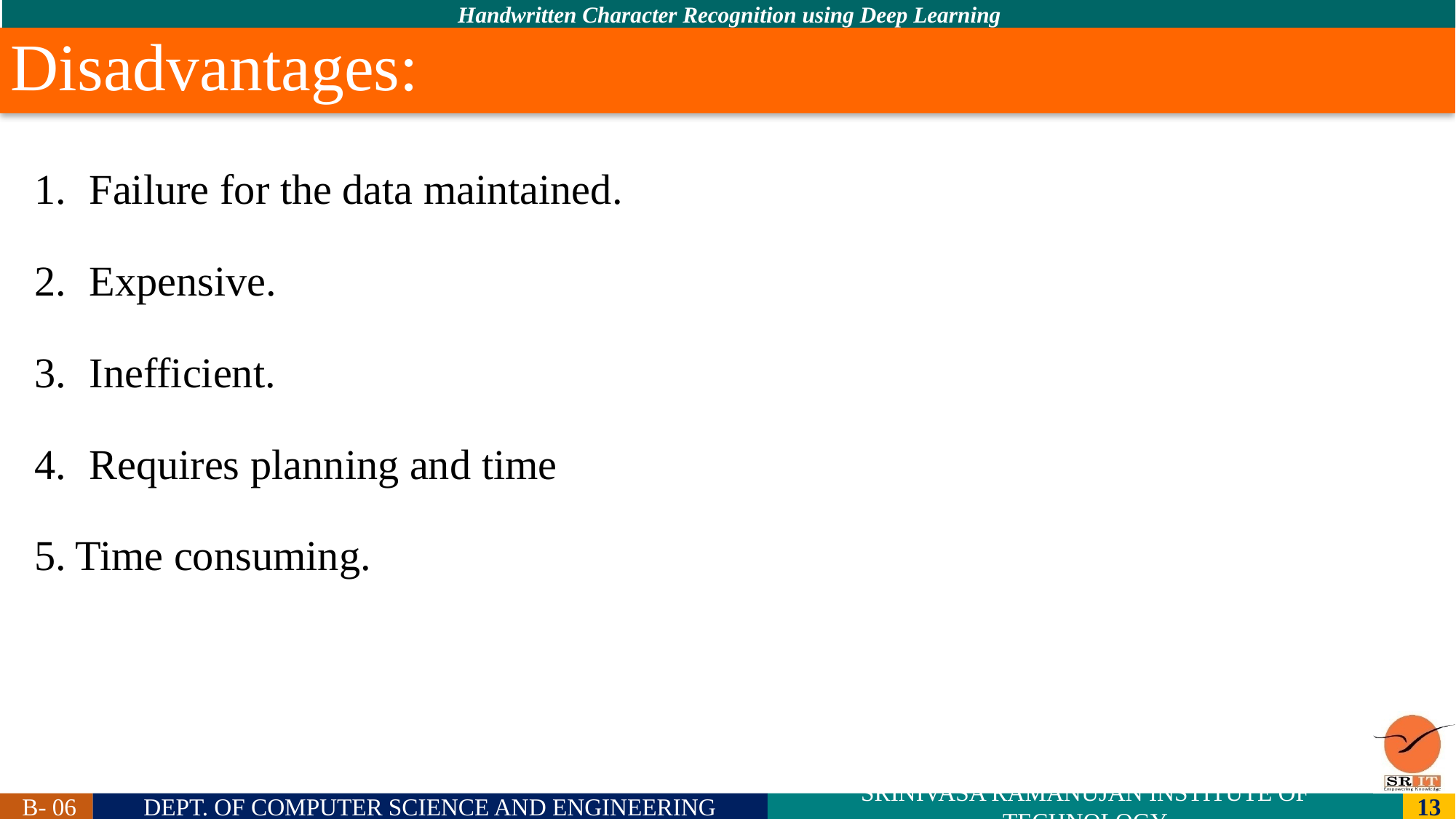

# Disadvantages:
Failure for the data maintained.
Expensive.
Inefficient.
Requires planning and time
Time consuming.